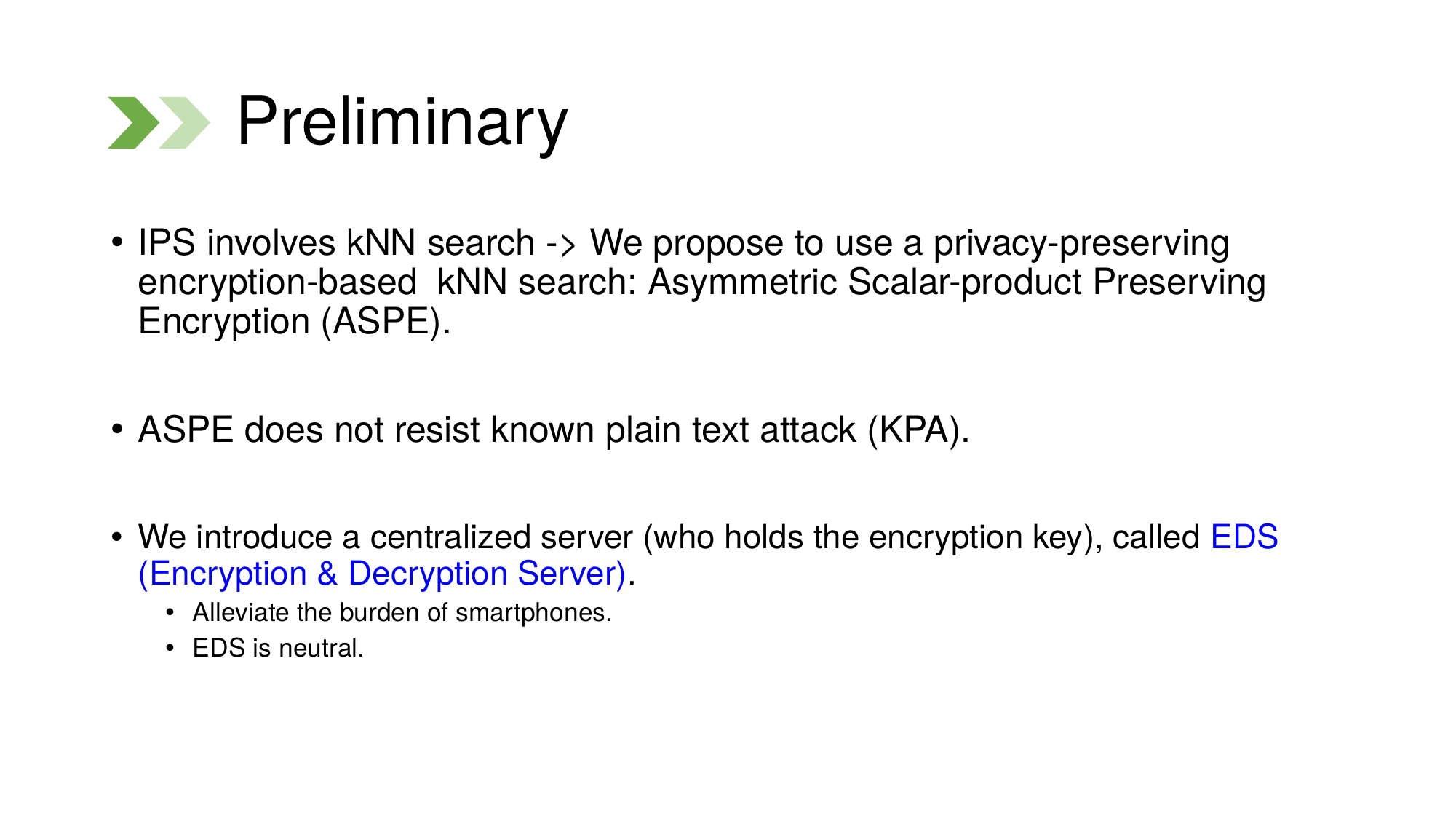

# Preliminary

IPS involves kNN search -> We propose to use a privacy-preserving encryption-based  kNN search: Asymmetric Scalar-product Preserving Encryption (ASPE).

ASPE does not resist known plain text attack (KPA).

We introduce a centralized server (who holds the encryption key), called EDS (Encryption & Decryption Server).
Alleviate the burden of smartphones.
EDS is neutral.